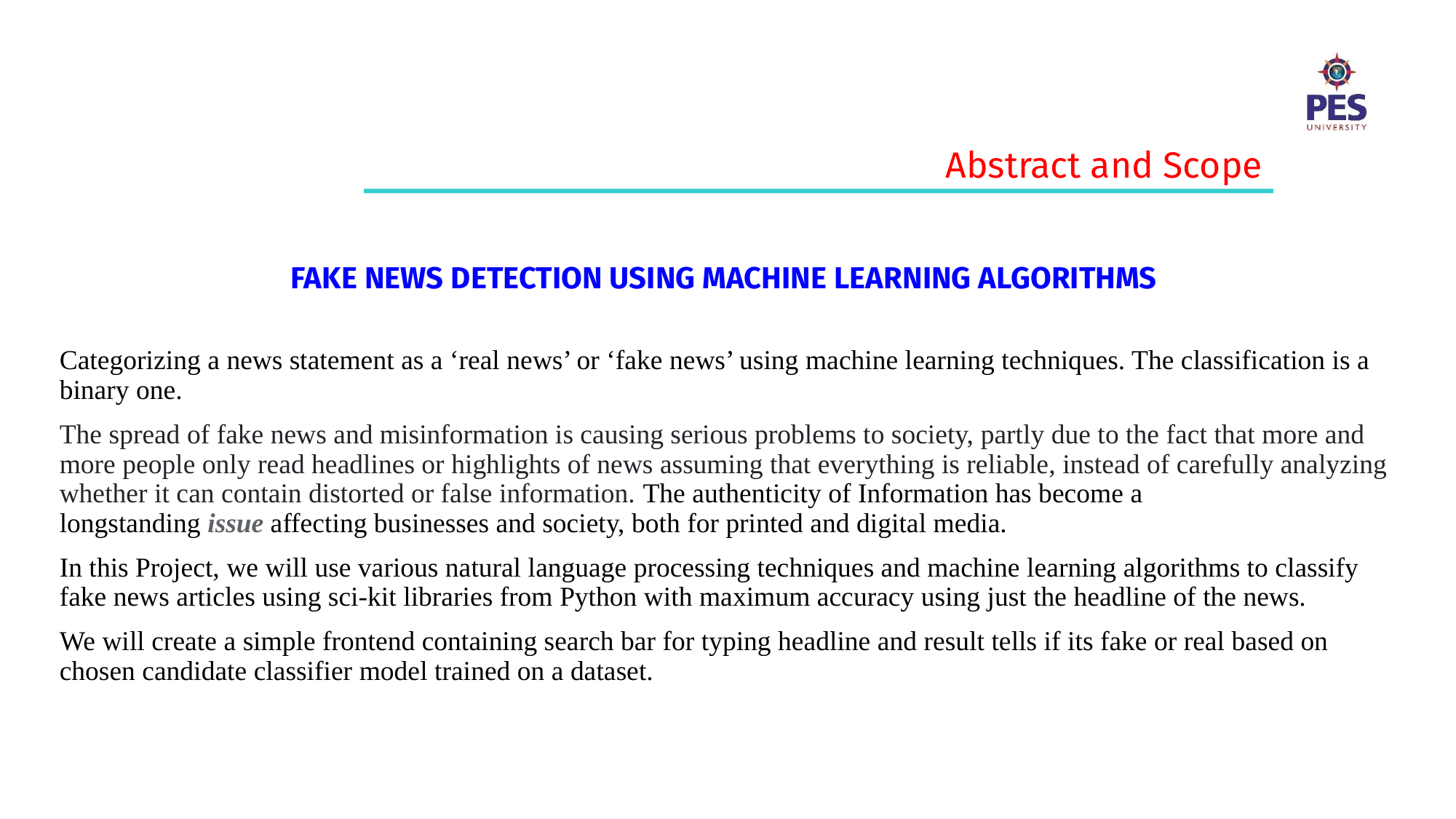

Abstract and Scope

# FAKE NEWS DETECTION USING MACHINE LEARNING ALGORITHMS
Categorizing a news statement as a ‘real news’ or ‘fake news’ using machine learning techniques. The classification is a binary one.
The spread of fake news and misinformation is causing serious problems to society, partly due to the fact that more and more people only read headlines or highlights of news assuming that everything is reliable, instead of carefully analyzing whether it can contain distorted or false information. The authenticity of Information has become a longstanding issue affecting businesses and society, both for printed and digital media.
In this Project, we will use various natural language processing techniques and machine learning algorithms to classify fake news articles using sci-kit libraries from Python with maximum accuracy using just the headline of the news.
We will create a simple frontend containing search bar for typing headline and result tells if its fake or real based on chosen candidate classifier model trained on a dataset.